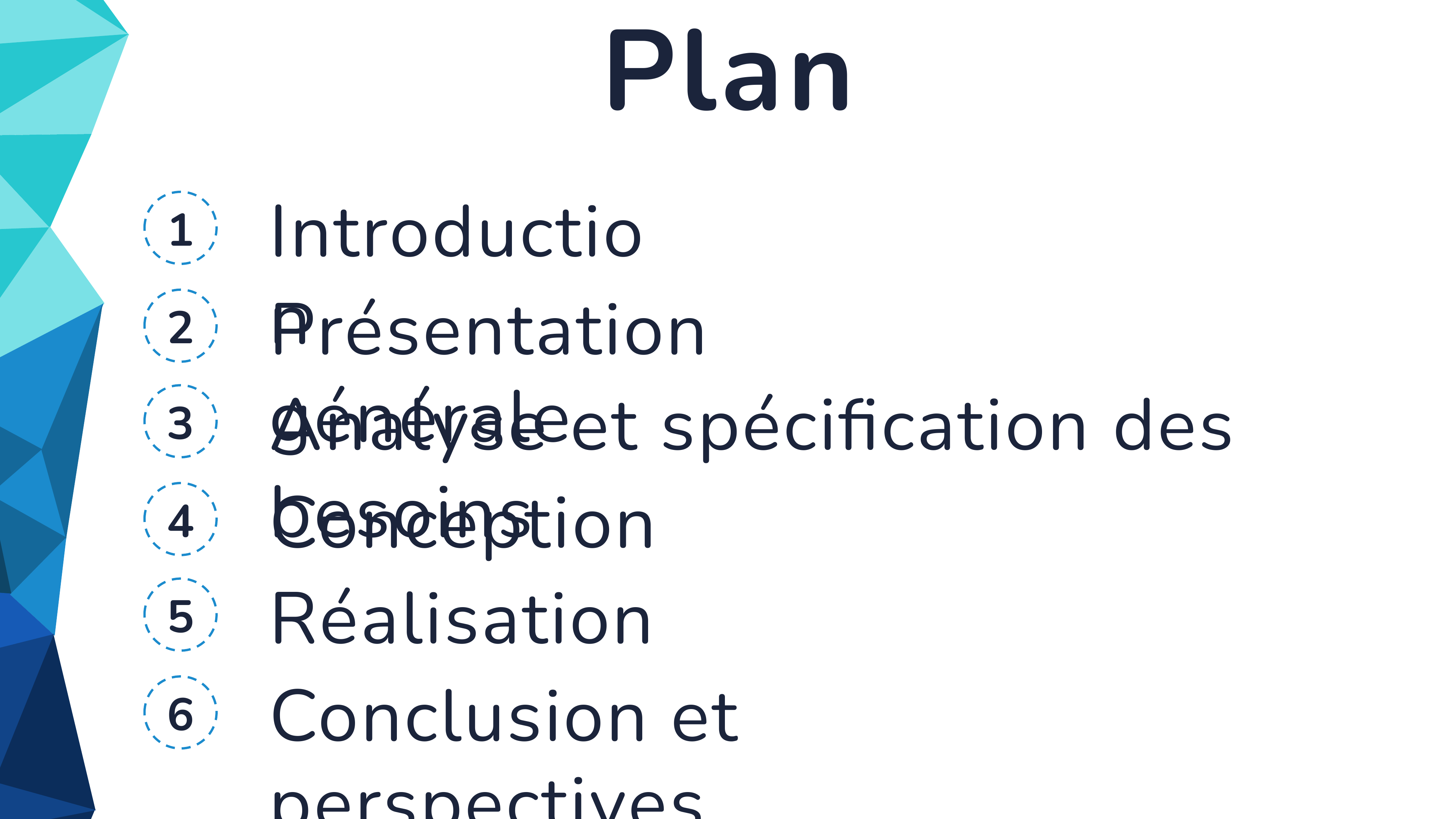

Plan
Introduction

1
Présentation générale

2

Analyse et spécification des besoins

3
Conception

4
Réalisation

5
Conclusion et perspectives

6